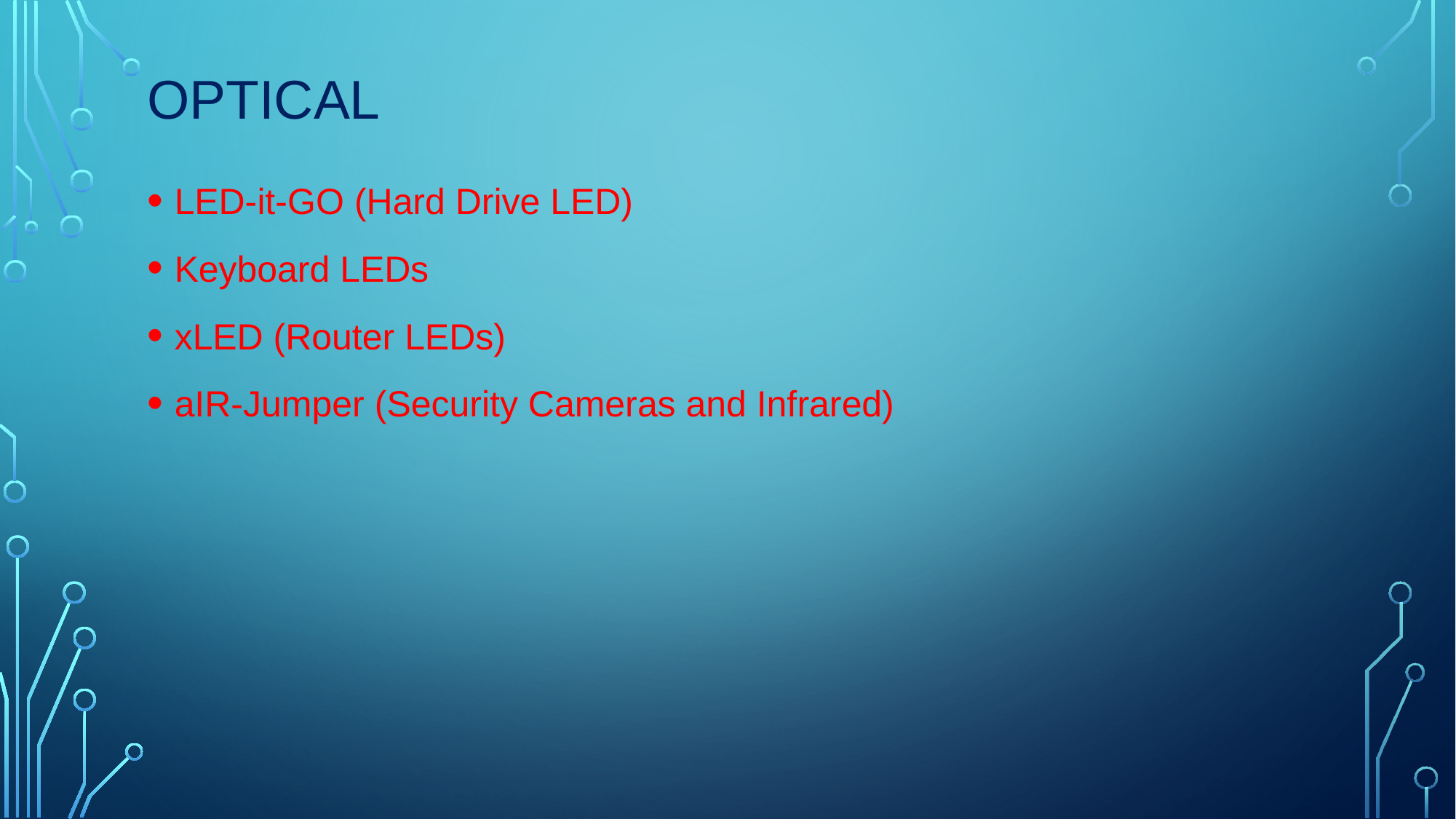

# Optical
LED-it-GO (Hard Drive LED)
Keyboard LEDs
xLED (Router LEDs)
aIR-Jumper (Security Cameras and Infrared)